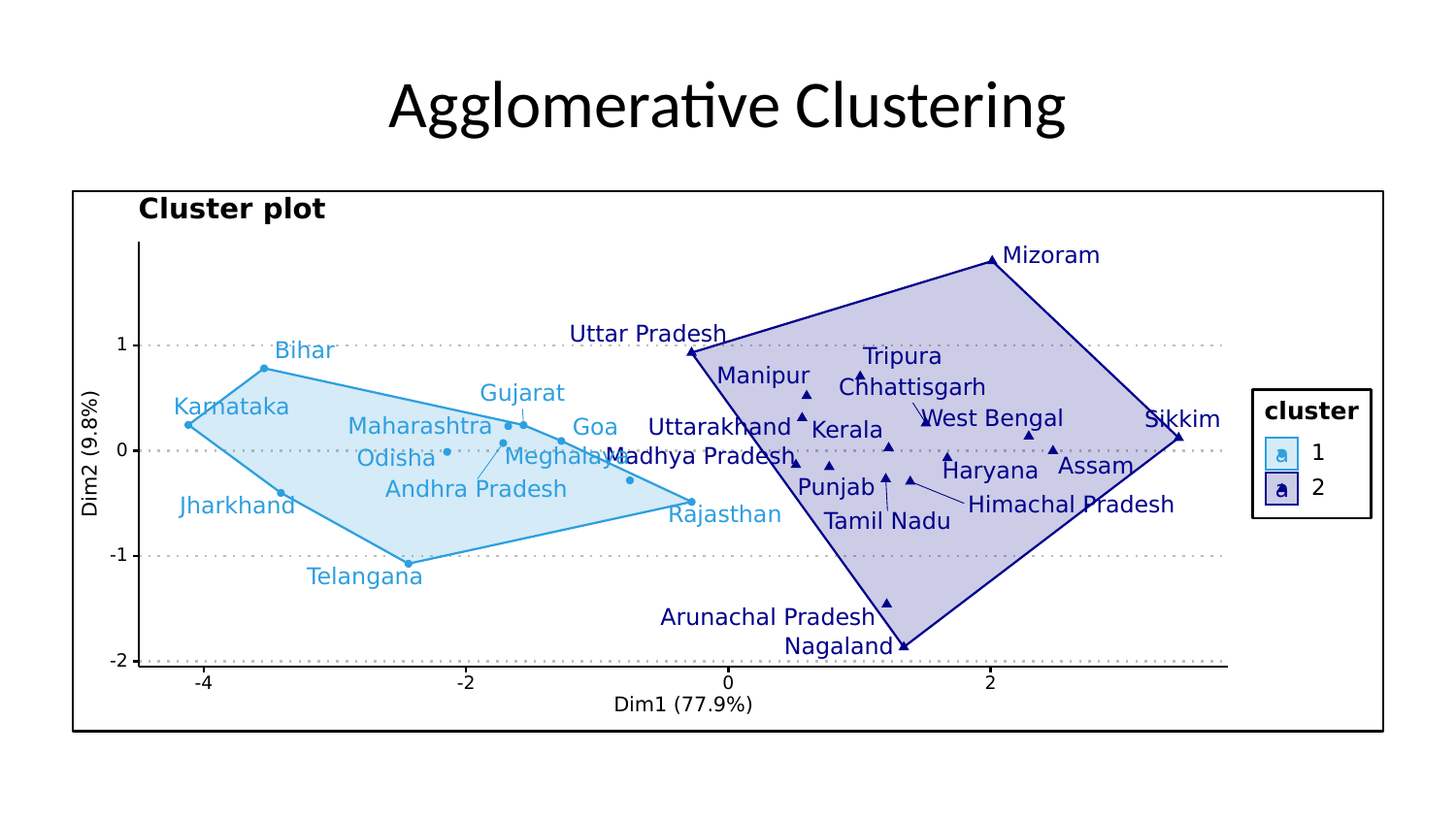

# Agglomerative Clustering

Cluster plot

Mizoram

Uttar Pradesh
1
Bihar

Tripura

Manipur

Chhattisgarh
Gujarat

Karnataka

cluster
West Bengal

Sikkim

Maharashtra
Uttarakhand
Goa

Kerala

0

Dim2 (9.8%)
1
Meghalaya
Madhya Pradesh

a

Odisha

Assam

Haryana

Punjab

2
Andhra Pradesh

a

Jharkhand
Himachal Pradesh

Rajasthan
Tamil Nadu
-1

Telangana

Arunachal Pradesh
Nagaland

-2

0
-2
2
-4
Dim1 (77.9%)